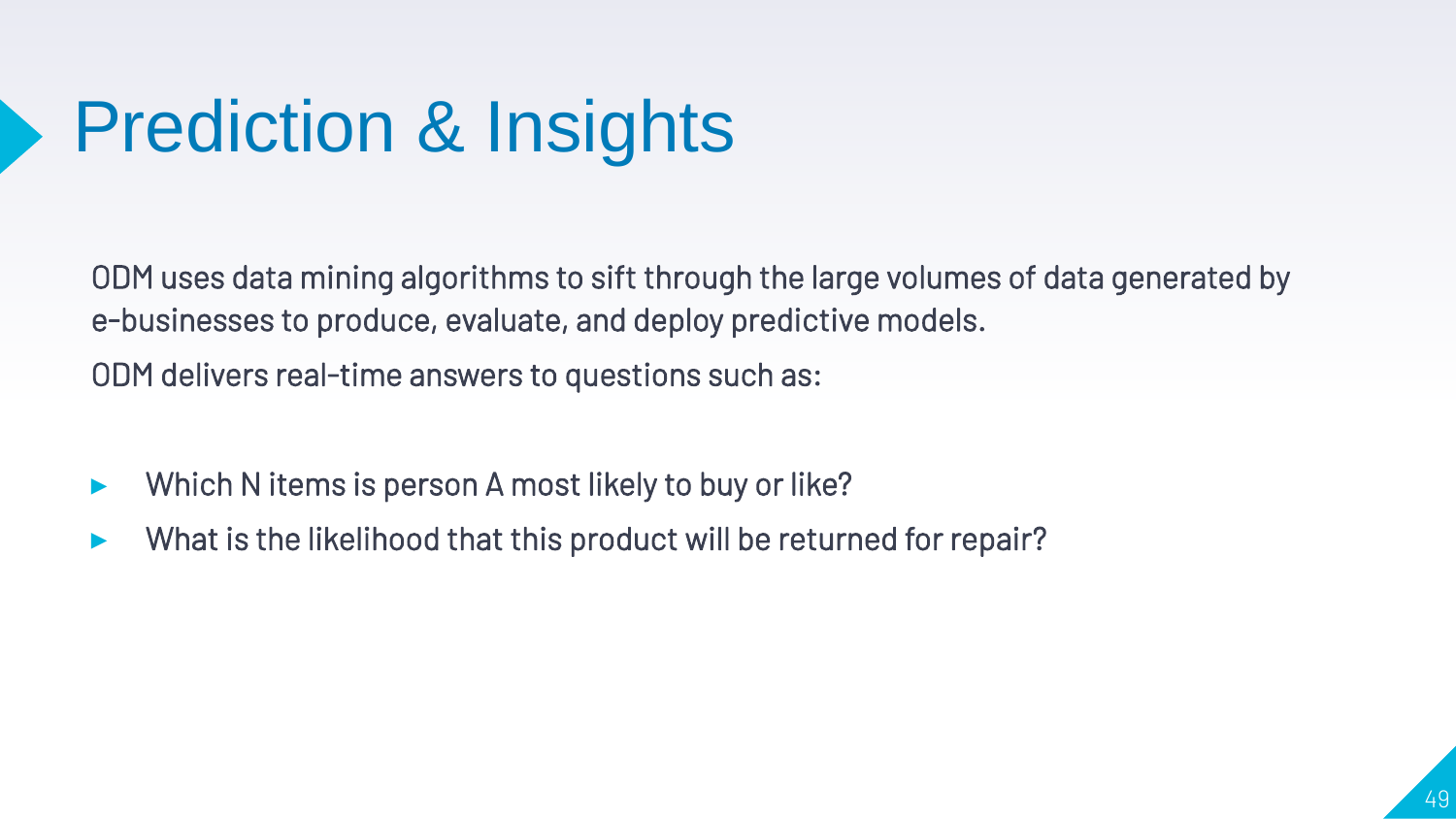

# Prediction & Insights
ODM uses data mining algorithms to sift through the large volumes of data generated by e-businesses to produce, evaluate, and deploy predictive models.
ODM delivers real-time answers to questions such as:

Which N items is person A most likely to buy or like?
What is the likelihood that this product will be returned for repair?
49